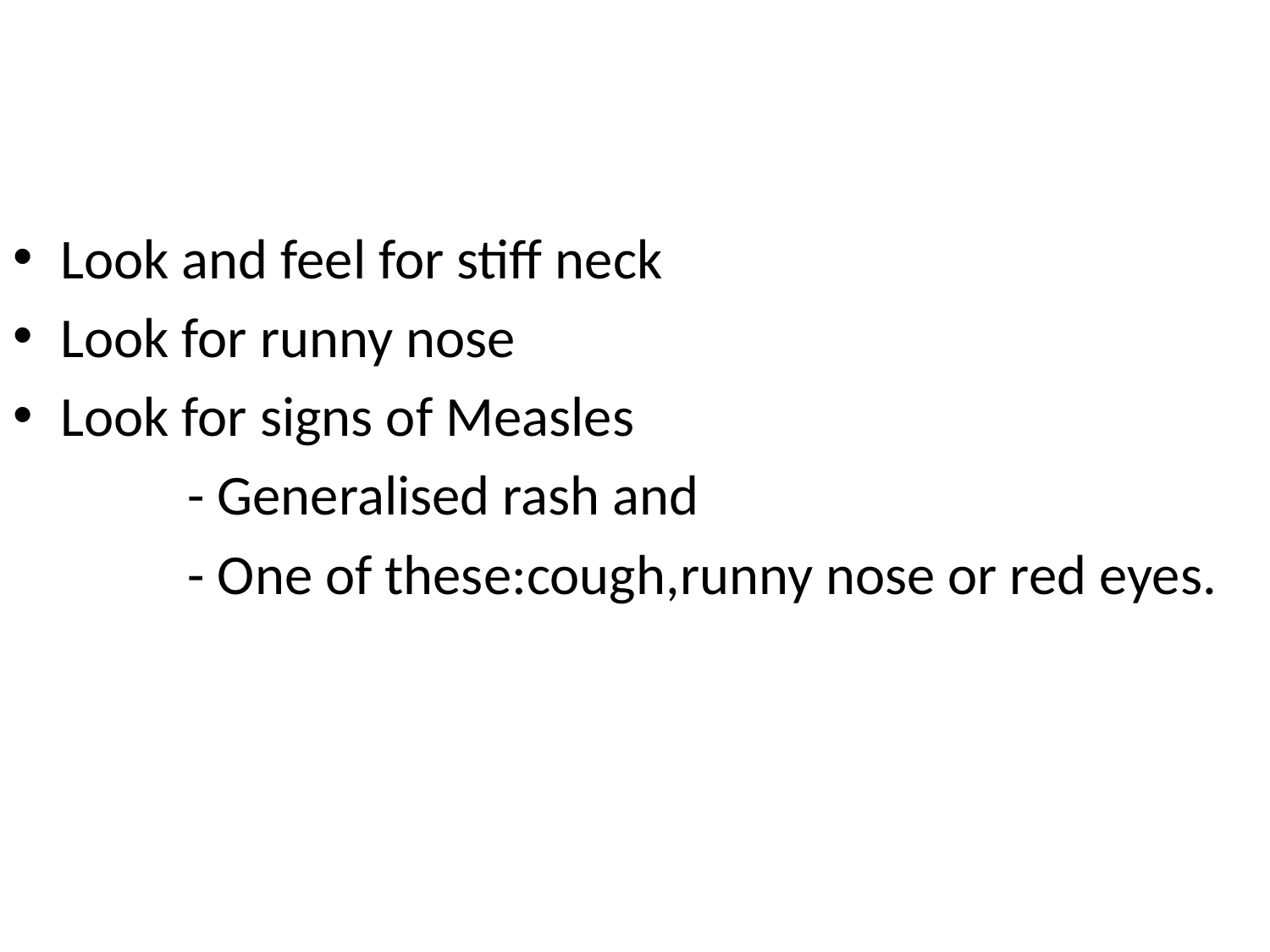

#
Look and feel for stiff neck
Look for runny nose
Look for signs of Measles
		- Generalised rash and
		- One of these:cough,runny nose or red eyes.